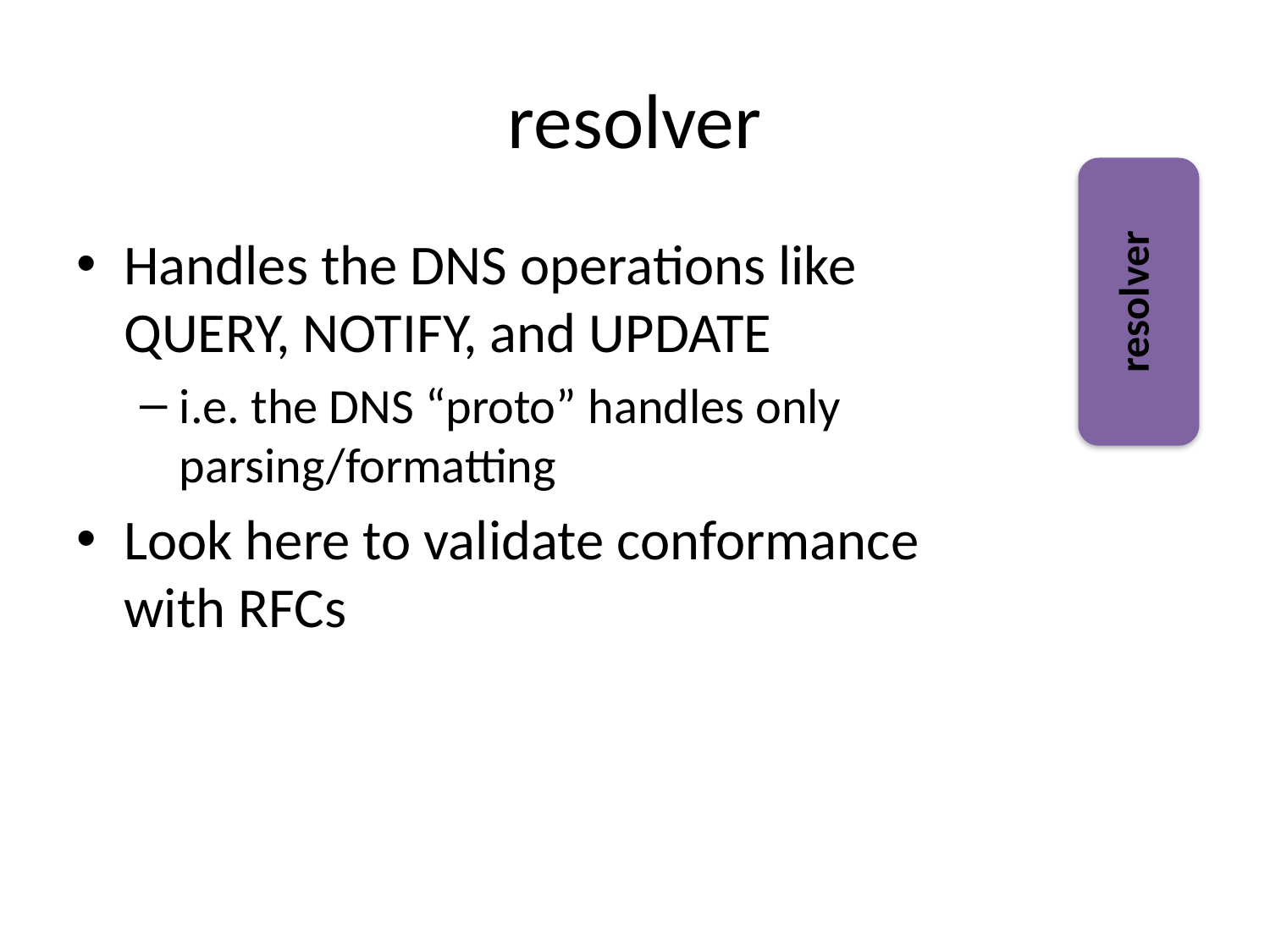

# resolver

Handles the DNS operations like QUERY, NOTIFY, and UPDATE
i.e. the DNS “proto” handles only parsing/formatting
Look here to validate conformance with RFCs
resolver